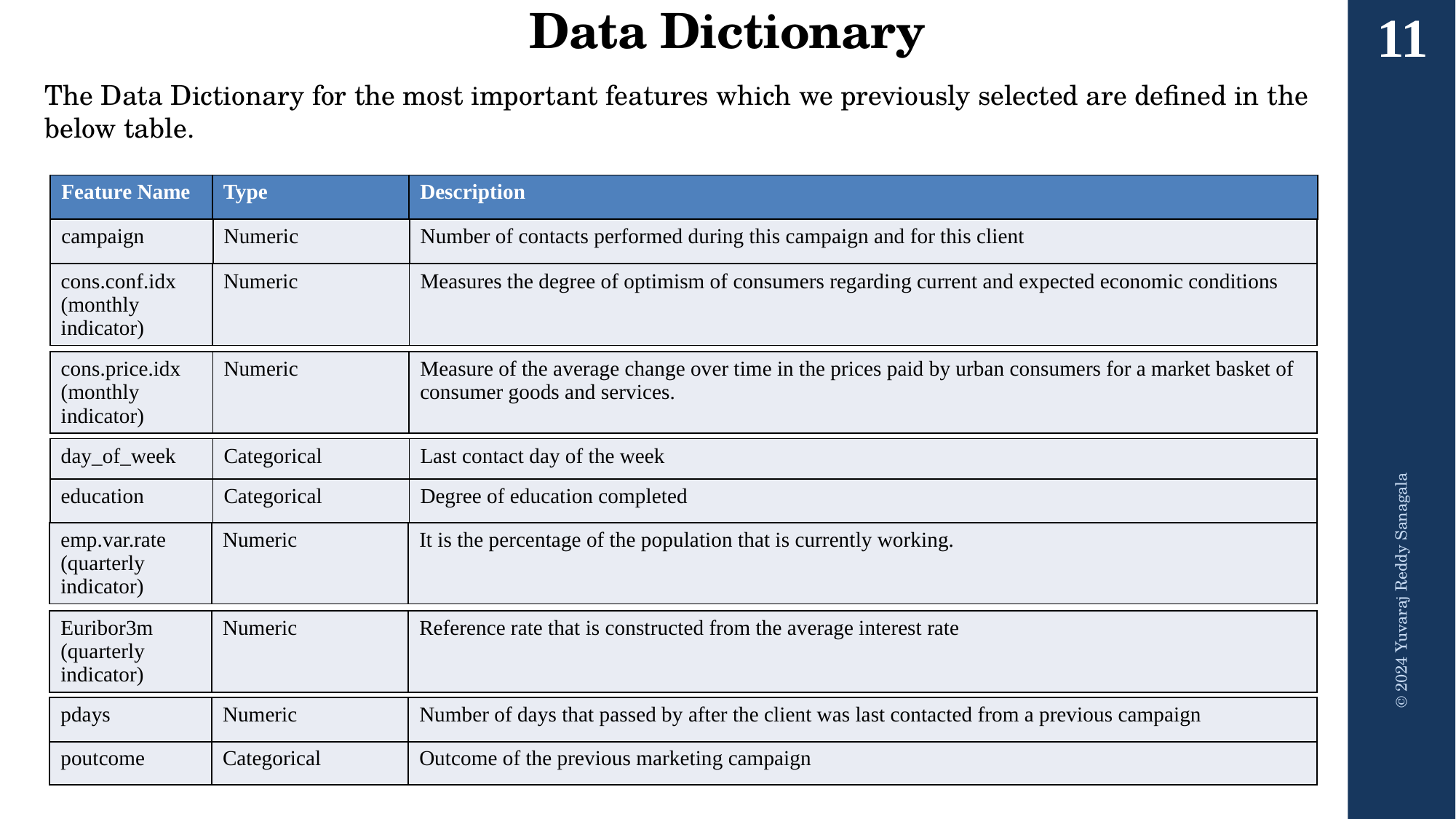

11
# Data Dictionary
The Data Dictionary for the most important features which we previously selected are defined in the below table.
| Feature Name | Type | Description |
| --- | --- | --- |
| campaign | Numeric | Number of contacts performed during this campaign and for this client |
| --- | --- | --- |
| cons.conf.idx (monthly indicator) | Numeric | Measures the degree of optimism of consumers regarding current and expected economic conditions |
| --- | --- | --- |
| cons.price.idx (monthly indicator) | Numeric | Measure of the average change over time in the prices paid by urban consumers for a market basket of consumer goods and services. |
| --- | --- | --- |
| day\_of\_week | Categorical | Last contact day of the week |
| --- | --- | --- |
| education | Categorical | Degree of education completed |
| --- | --- | --- |
© 2024 Yuvaraj Reddy Sanagala
| emp.var.rate (quarterly indicator) | Numeric | It is the percentage of the population that is currently working. |
| --- | --- | --- |
| Euribor3m (quarterly indicator) | Numeric | Reference rate that is constructed from the average interest rate |
| --- | --- | --- |
| pdays | Numeric | Number of days that passed by after the client was last contacted from a previous campaign |
| --- | --- | --- |
| poutcome | Categorical | Outcome of the previous marketing campaign |
| --- | --- | --- |